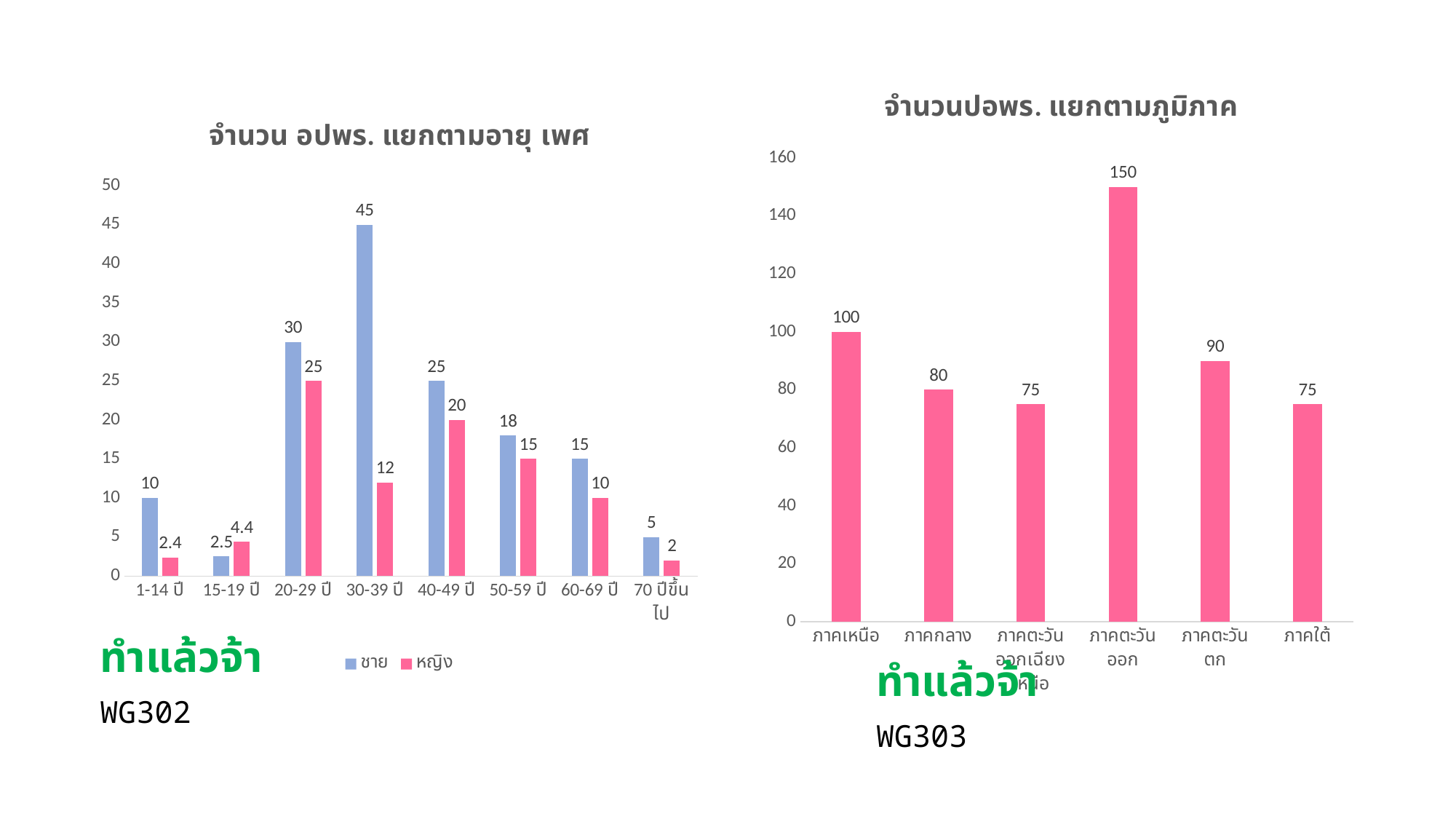

### Chart: จำนวนปอพร. แยกตามภูมิภาค

| Category | จำนวนปอพร. |
|---|---|
| ภาคเหนือ | 100.0 |
| ภาคกลาง | 80.0 |
| ภาคตะวันออกเฉียงเหนือ | 75.0 |
| ภาคตะวันออก | 150.0 |
| ภาคตะวันตก | 90.0 |
| ภาคใต้ | 75.0 |

### Chart: จำนวน อปพร. แยกตามอายุ เพศ

| Category | ชาย | หญิง |
|---|---|---|
| 1-14 ปี | 10.0 | 2.4 |
| 15-19 ปี | 2.5 | 4.4 |
| 20-29 ปี | 30.0 | 25.0 |
| 30-39 ปี | 45.0 | 12.0 |
| 40-49 ปี | 25.0 | 20.0 |
| 50-59 ปี | 18.0 | 15.0 |
| 60-69 ปี | 15.0 | 10.0 |
| 70 ปีขึ้นไป | 5.0 | 2.0 |
ทำแล้วจ้า
WG302
ทำแล้วจ้า
WG303